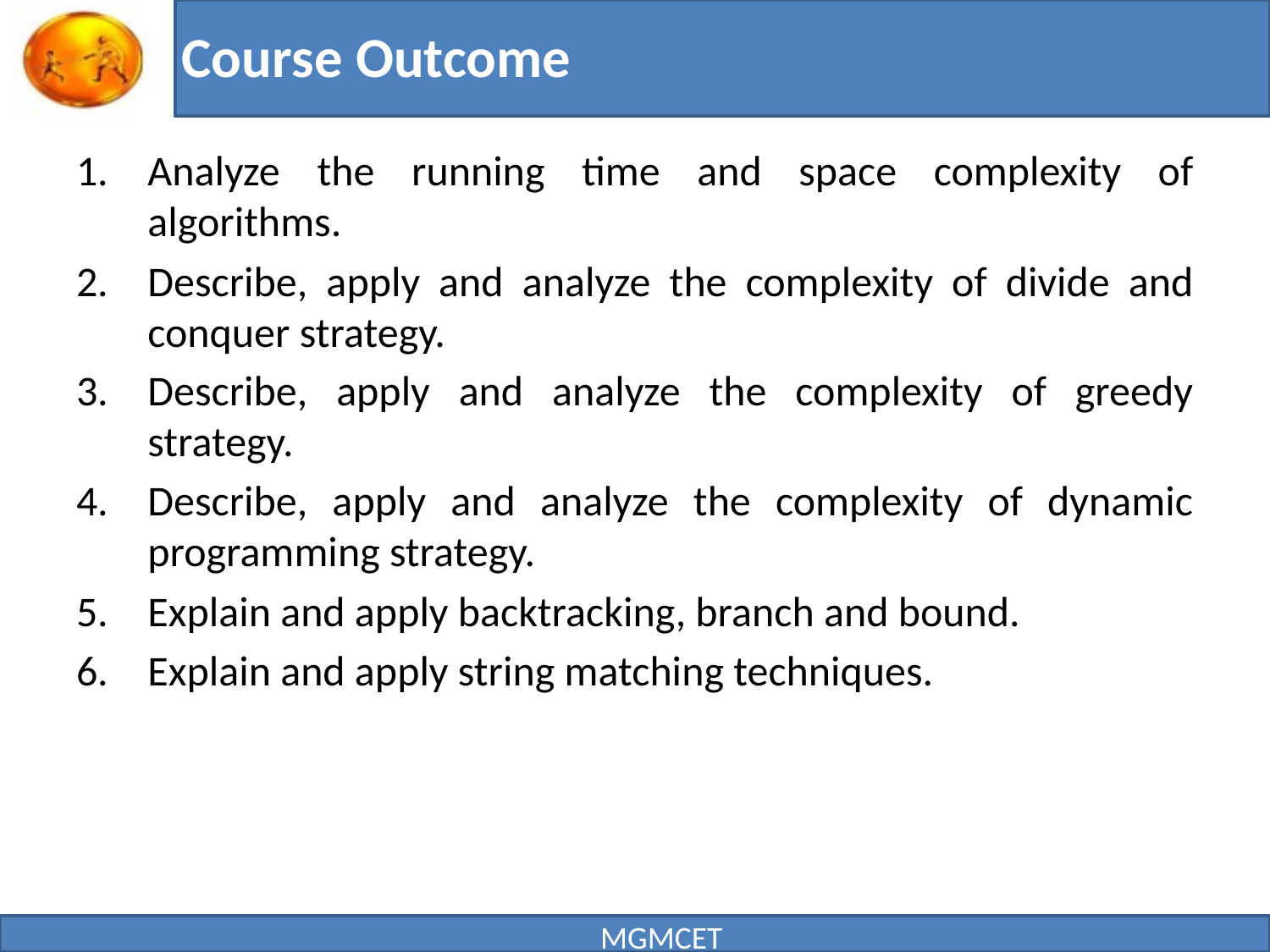

# Course Outcome
Analyze the running time and space complexity of algorithms.
Describe, apply and analyze the complexity of divide and conquer strategy.
Describe, apply and analyze the complexity of greedy strategy.
Describe, apply and analyze the complexity of dynamic programming strategy.
Explain and apply backtracking, branch and bound.
Explain and apply string matching techniques.
MGMCET